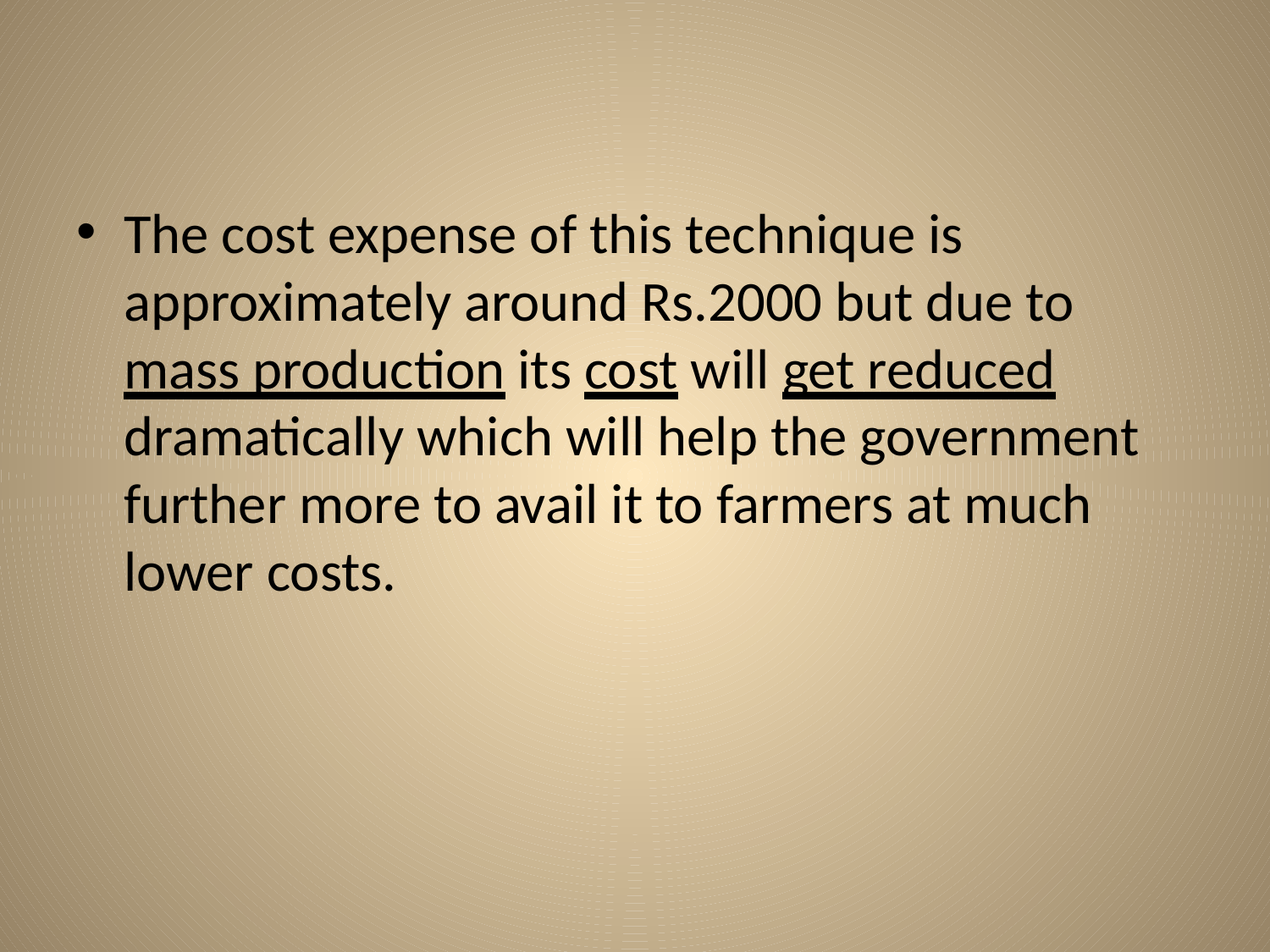

The cost expense of this technique is approximately around Rs.2000 but due to mass production its cost will get reduced dramatically which will help the government further more to avail it to farmers at much lower costs.